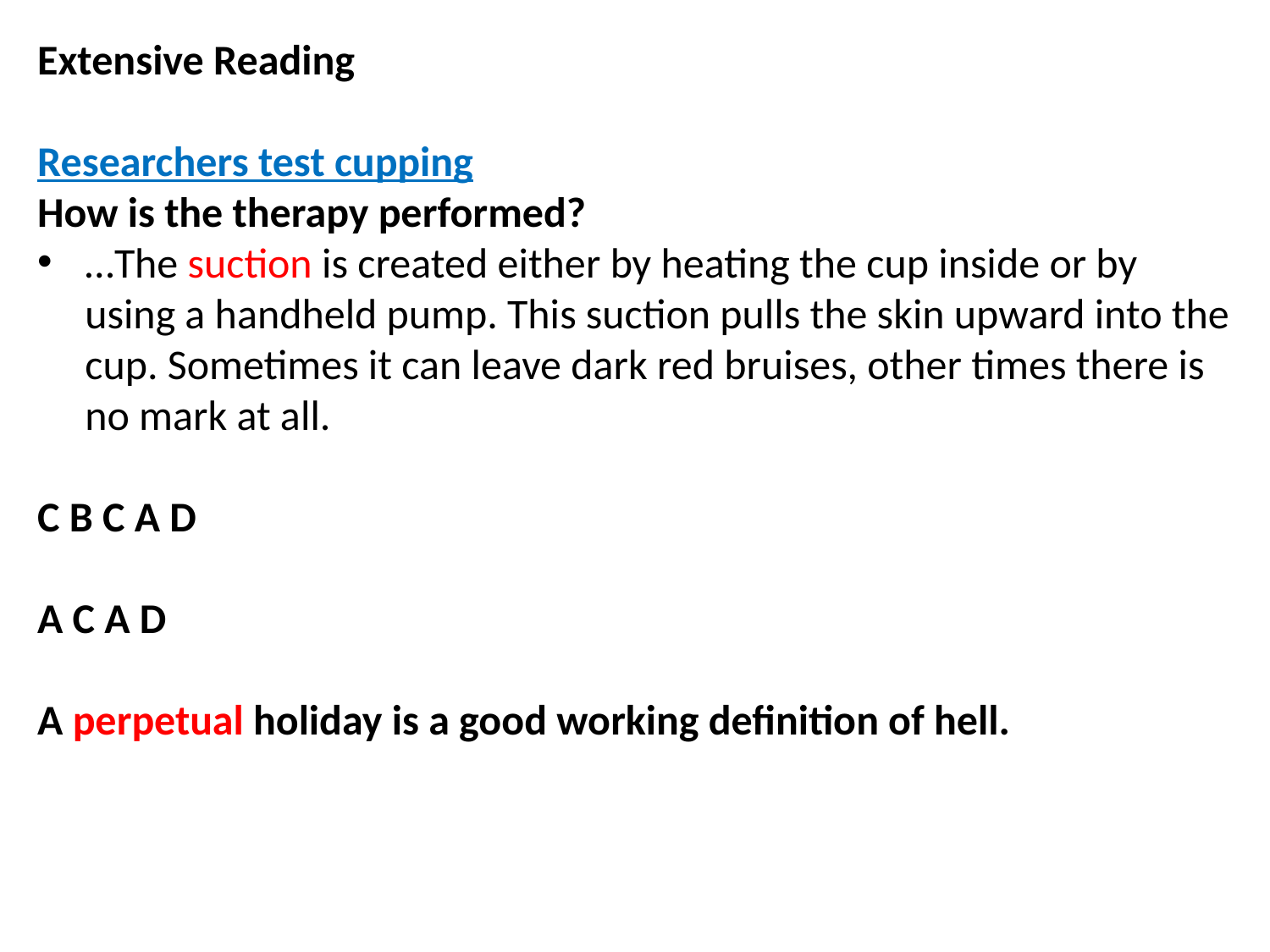

Extensive Reading

Researchers test cupping
How is the therapy performed?
…The suction is created either by heating the cup inside or by using a handheld pump. This suction pulls the skin upward into the cup. Sometimes it can leave dark red bruises, other times there is no mark at all.

C B C A D

A C A D

A perpetual holiday is a good working definition of hell.